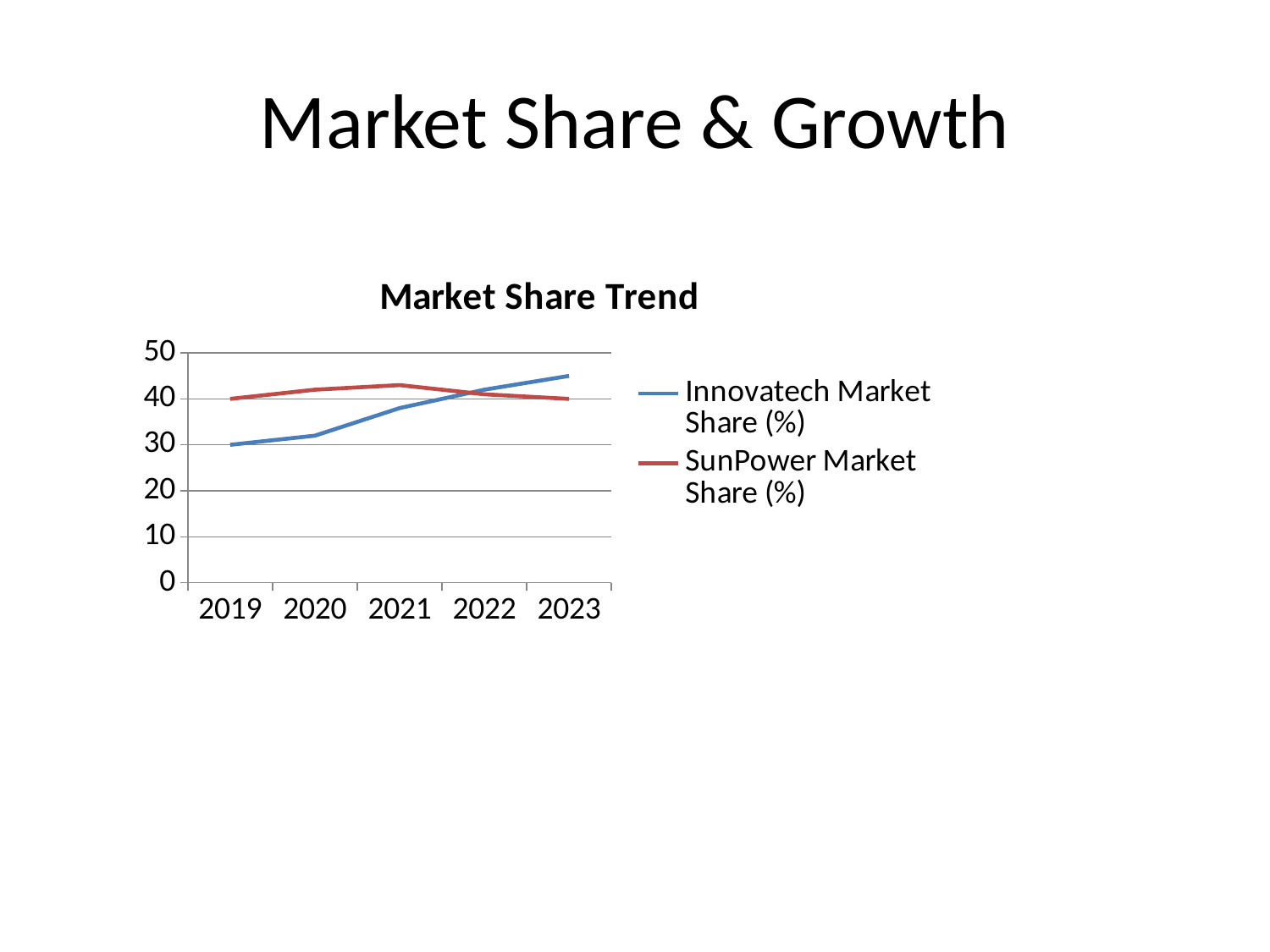

# Market Share & Growth

### Chart: Market Share Trend

| Category | Innovatech Market Share (%) | SunPower Market Share (%) |
|---|---|---|
| 2019 | 30.0 | 40.0 |
| 2020 | 32.0 | 42.0 |
| 2021 | 38.0 | 43.0 |
| 2022 | 42.0 | 41.0 |
| 2023 | 45.0 | 40.0 |